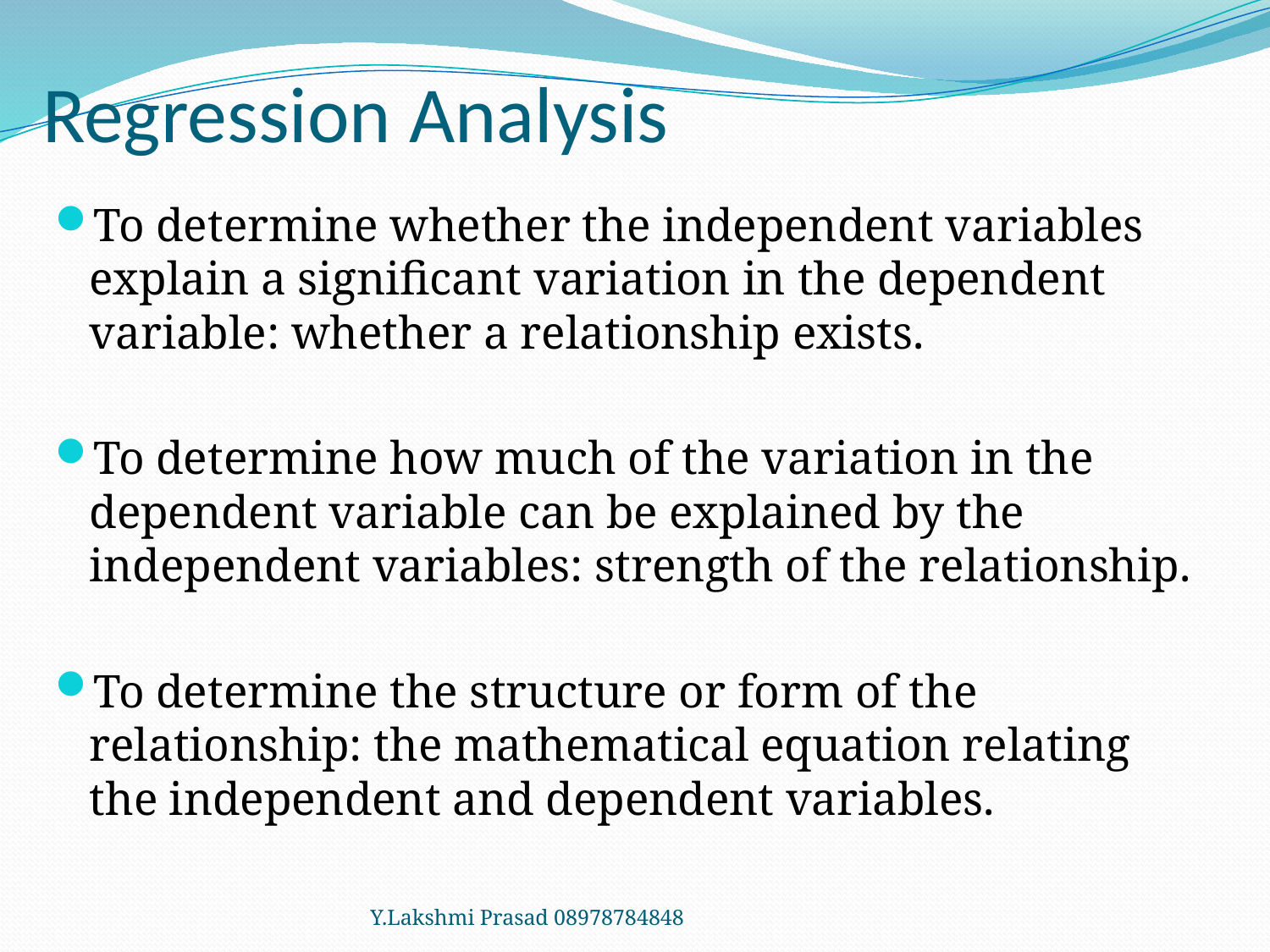

# Regression Analysis
To determine whether the independent variables explain a significant variation in the dependent variable: whether a relationship exists.

To determine how much of the variation in the dependent variable can be explained by the independent variables: strength of the relationship.

To determine the structure or form of the relationship: the mathematical equation relating the independent and dependent variables.

Y.Lakshmi Prasad 08978784848